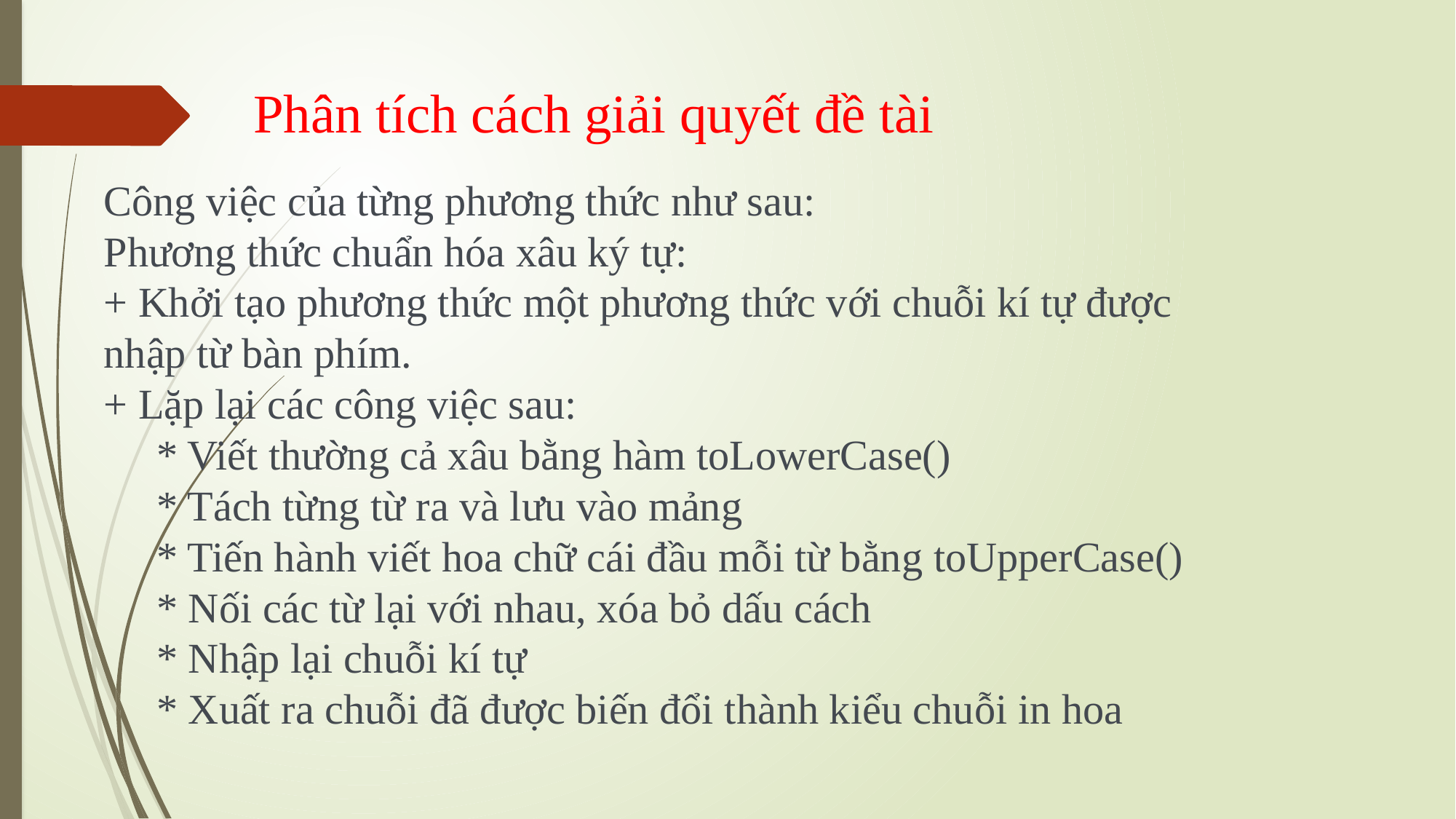

# Phân tích cách giải quyết đề tài
Công việc của từng phương thức như sau:
Phương thức chuẩn hóa xâu ký tự:
+ Khởi tạo phương thức một phương thức với chuỗi kí tự được nhập từ bàn phím.
+ Lặp lại các công việc sau:
     * Viết thường cả xâu bằng hàm toLowerCase()
     * Tách từng từ ra và lưu vào mảng
     * Tiến hành viết hoa chữ cái đầu mỗi từ bằng toUpperCase()
     * Nối các từ lại với nhau, xóa bỏ dấu cách
     * Nhập lại chuỗi kí tự
     * Xuất ra chuỗi đã được biến đổi thành kiểu chuỗi in hoa